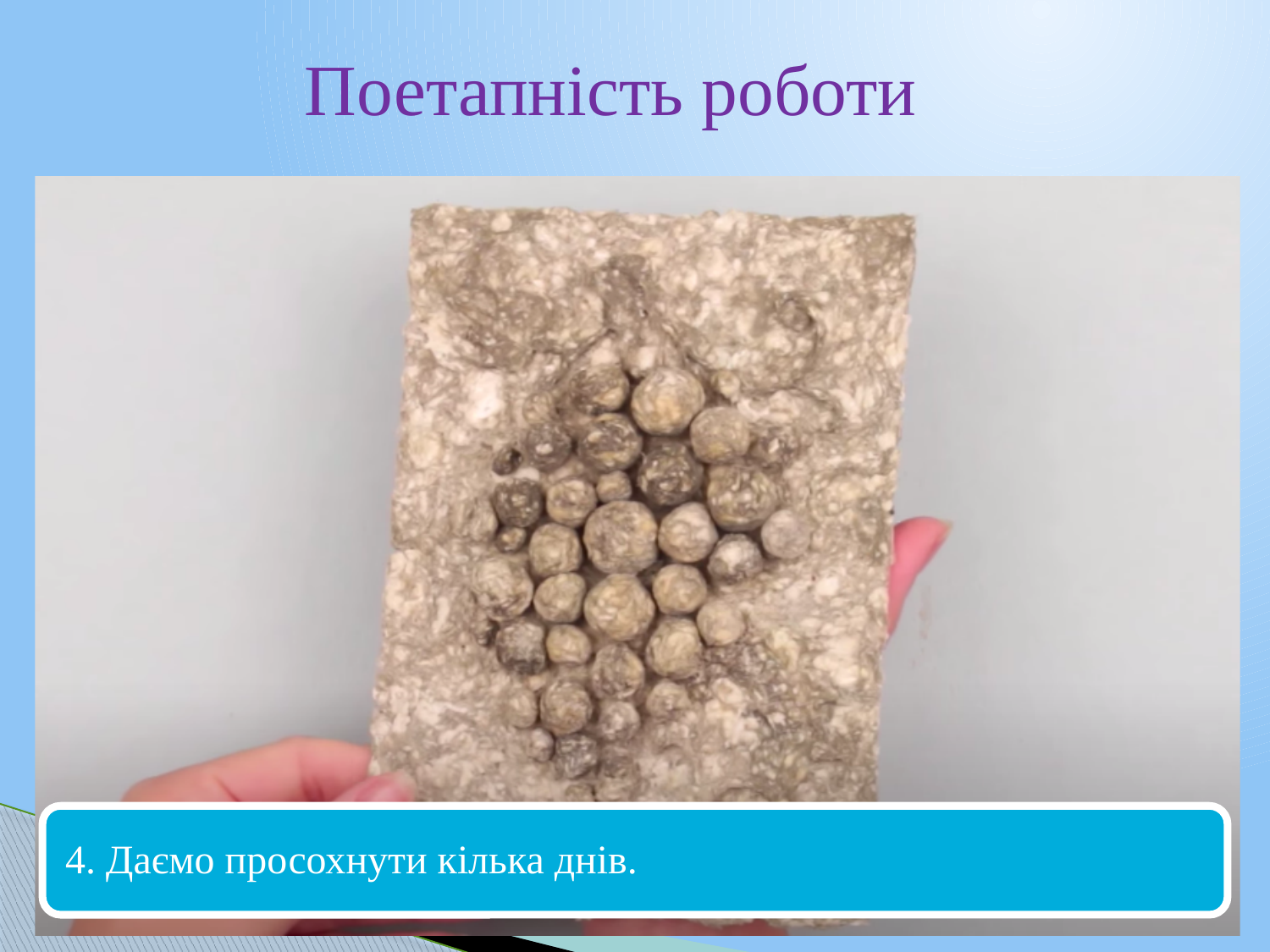

# Поетапність роботи
4. Даємо просохнути кілька днів.